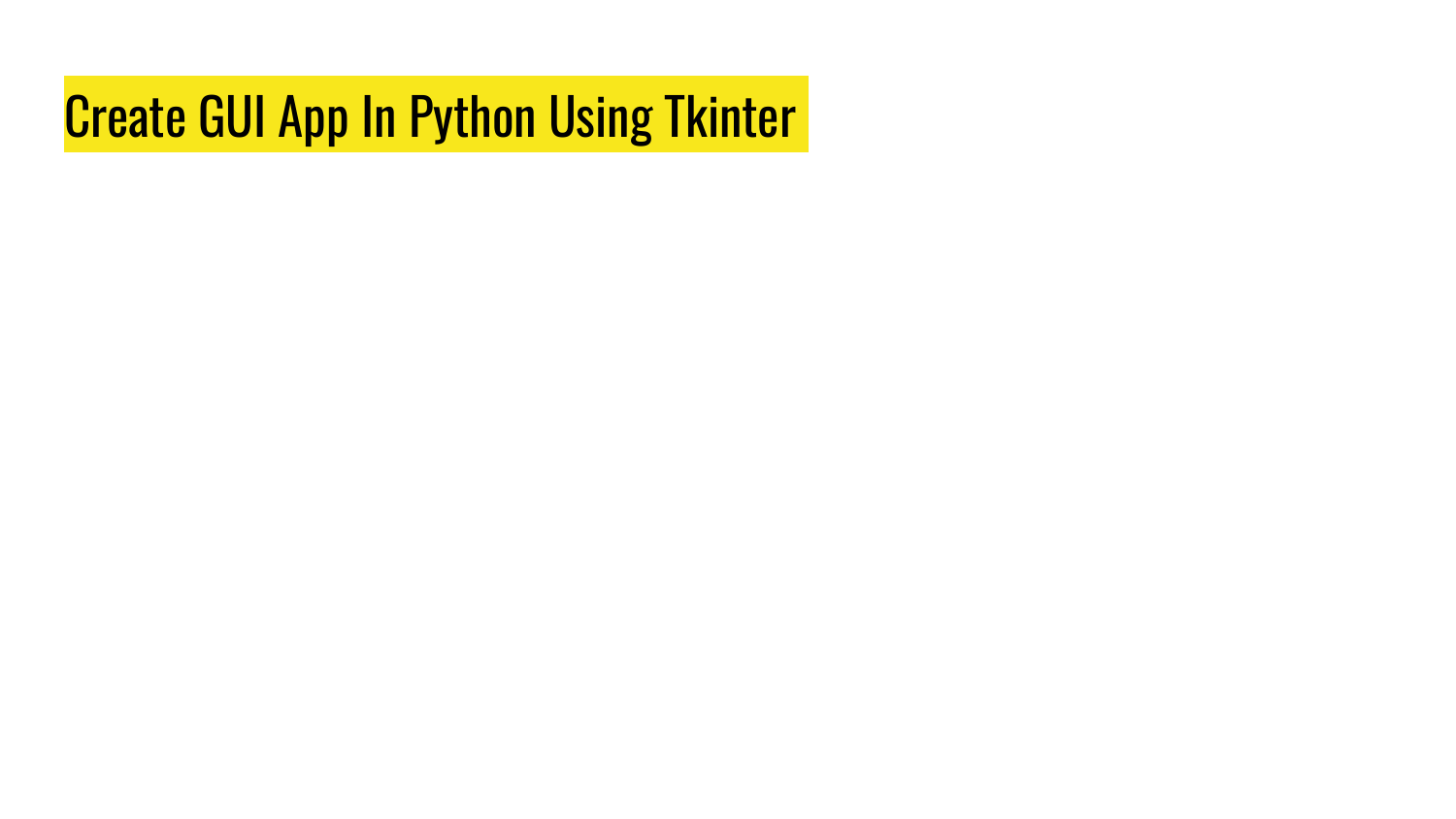

# Create GUI App In Python Using Tkinter